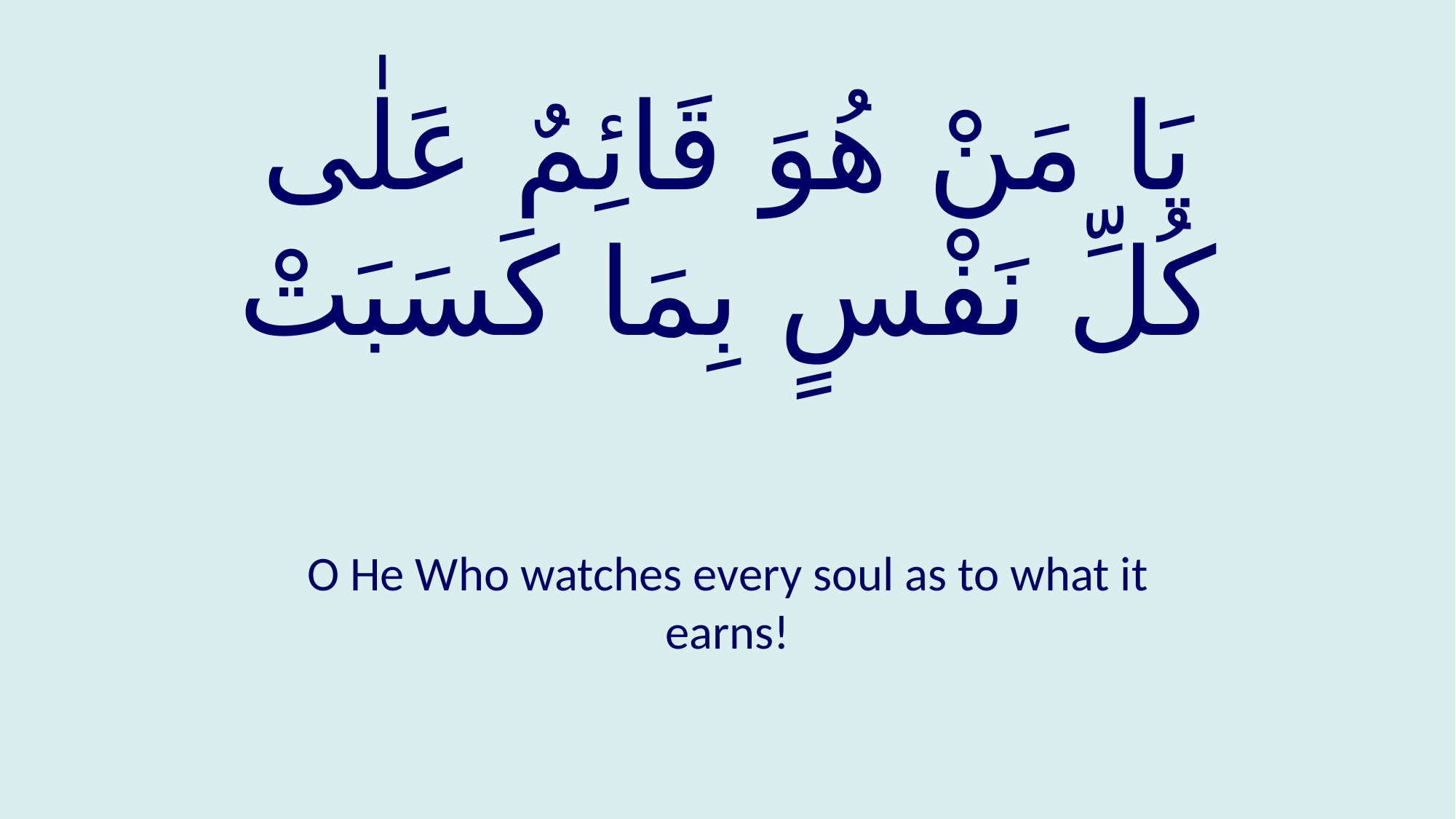

# يَا مَنْ هُوَ قَائِمٌ عَلٰى كُلِّ نَفْسٍ بِمَا كَسَبَتْ
O He Who watches every soul as to what it earns!